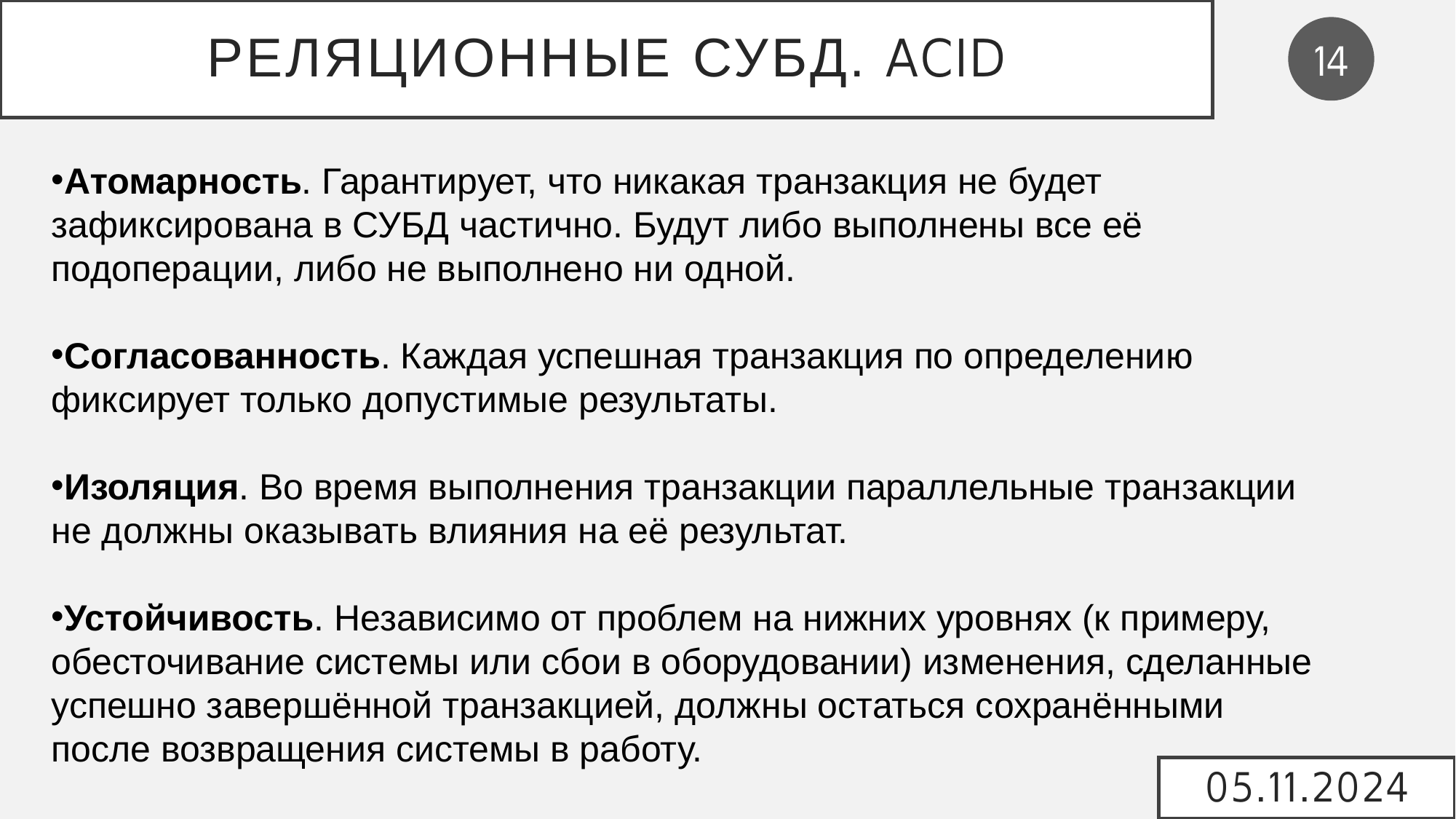

# Реляционные СУБД. ACID
14
Атомарность. Гарантирует, что никакая транзакция не будет зафиксирована в СУБД частично. Будут либо выполнены все её подоперации, либо не выполнено ни одной.

Согласованность. Каждая успешная транзакция по определению фиксирует только допустимые результаты.

Изоляция. Во время выполнения транзакции параллельные транзакции не должны оказывать влияния на её результат.

Устойчивость. Независимо от проблем на нижних уровнях (к примеру, обесточивание системы или сбои в оборудовании) изменения, сделанные успешно завершённой транзакцией, должны остаться сохранёнными после возвращения системы в работу.

05.11.2024